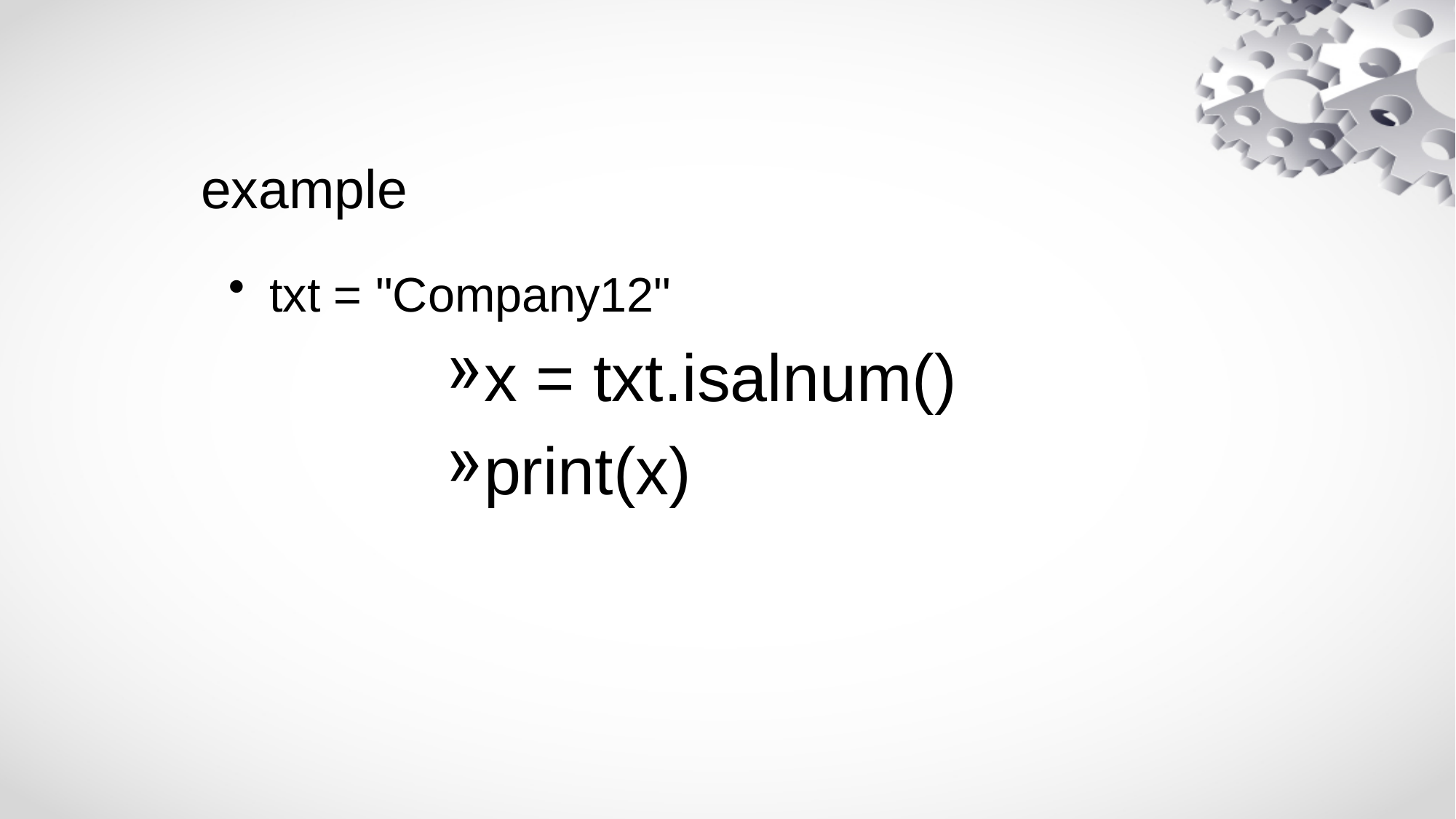

# example
txt = "Company12"
x = txt.isalnum()
print(x)